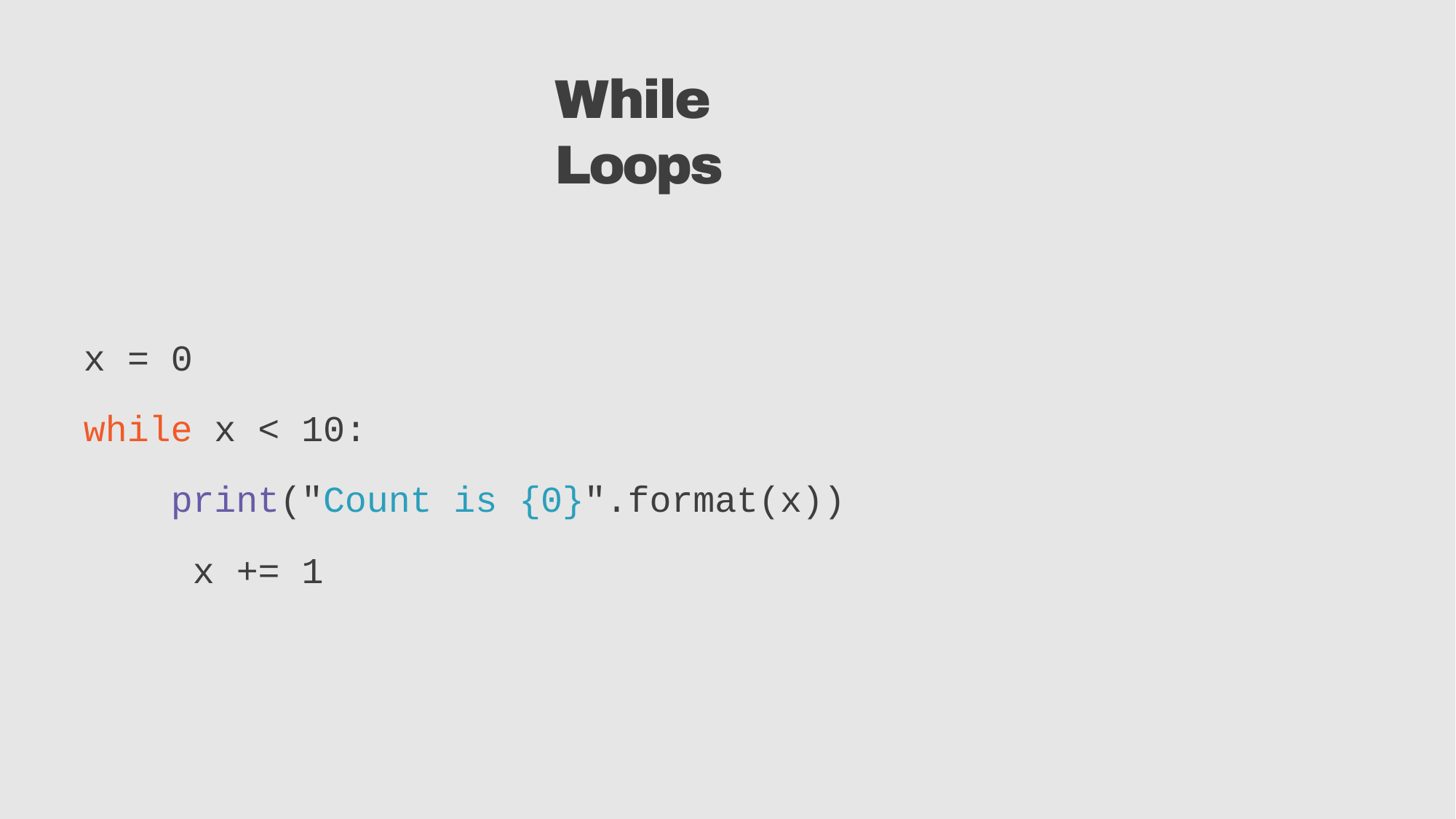

# While Loops
x = 0
while x < 10:
print("Count is {0}".format(x))  x += 1